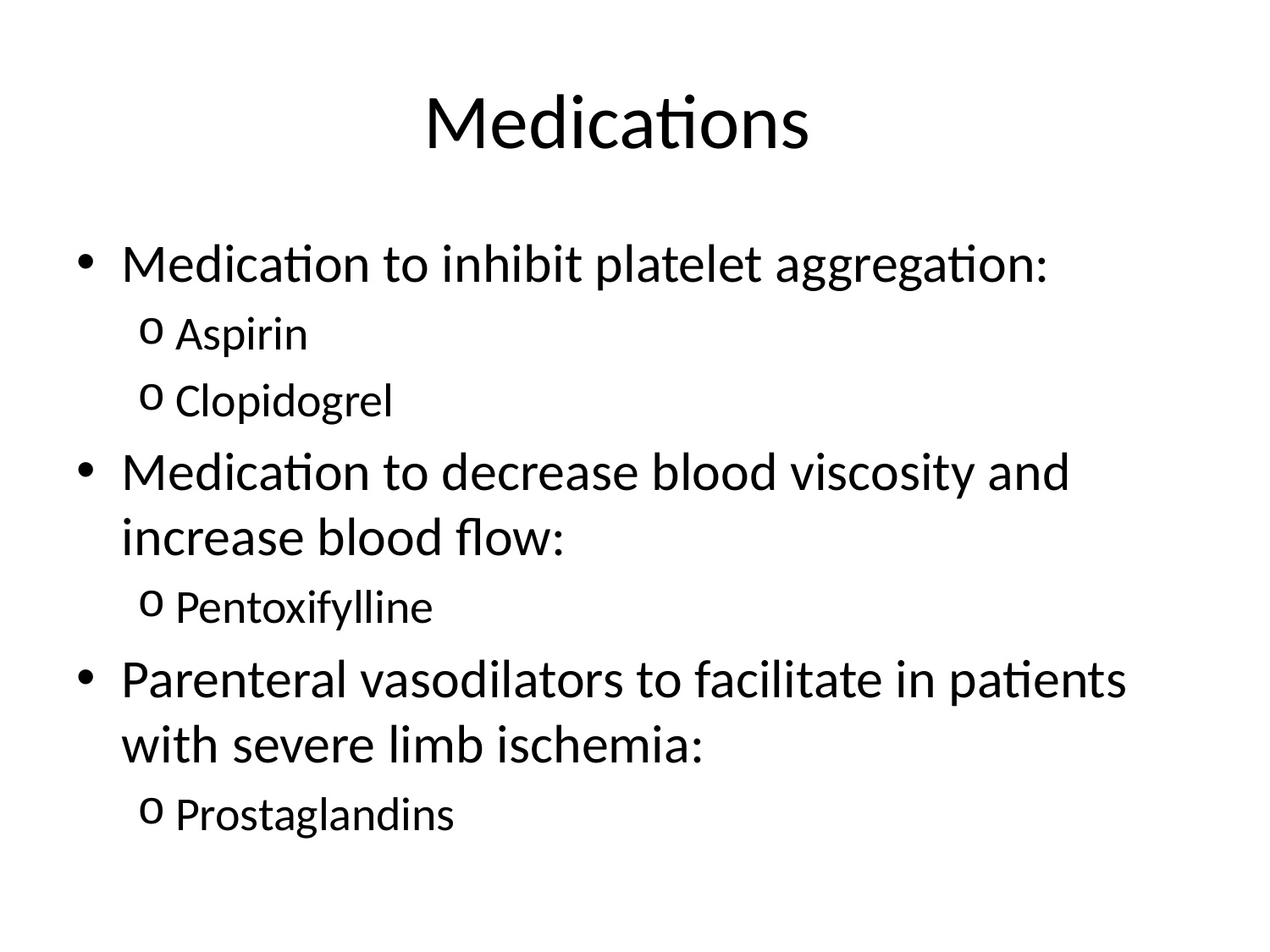

# Medications
Medication to inhibit platelet aggregation:
Aspirin
Clopidogrel
Medication to decrease blood viscosity and increase blood flow:
Pentoxifylline
Parenteral vasodilators to facilitate in patients with severe limb ischemia:
Prostaglandins